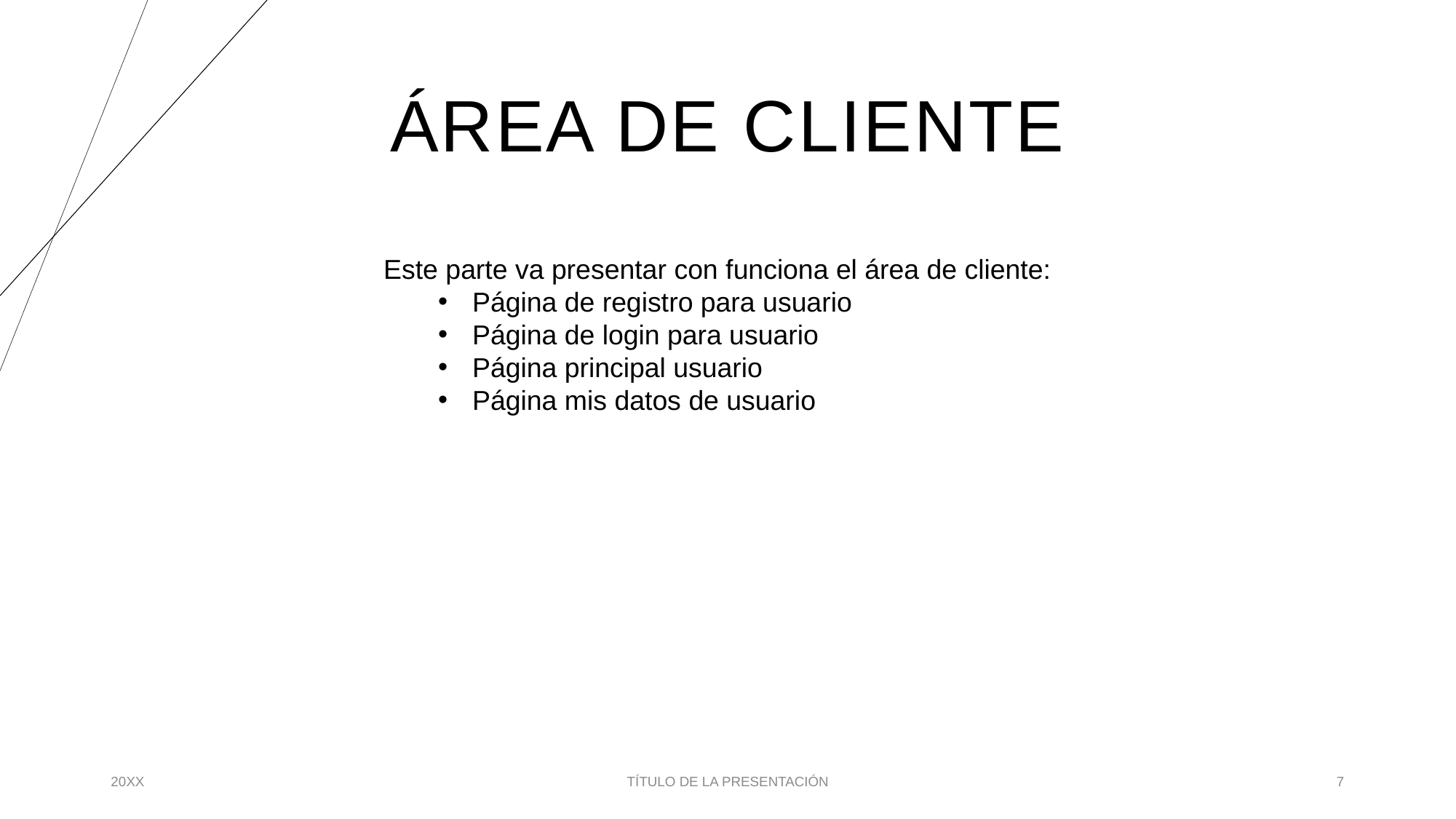

# Área de cliente
Este parte va presentar con funciona el área de cliente:
Página de registro para usuario
Página de login para usuario
Página principal usuario
Página mis datos de usuario
20XX
TÍTULO DE LA PRESENTACIÓN
7